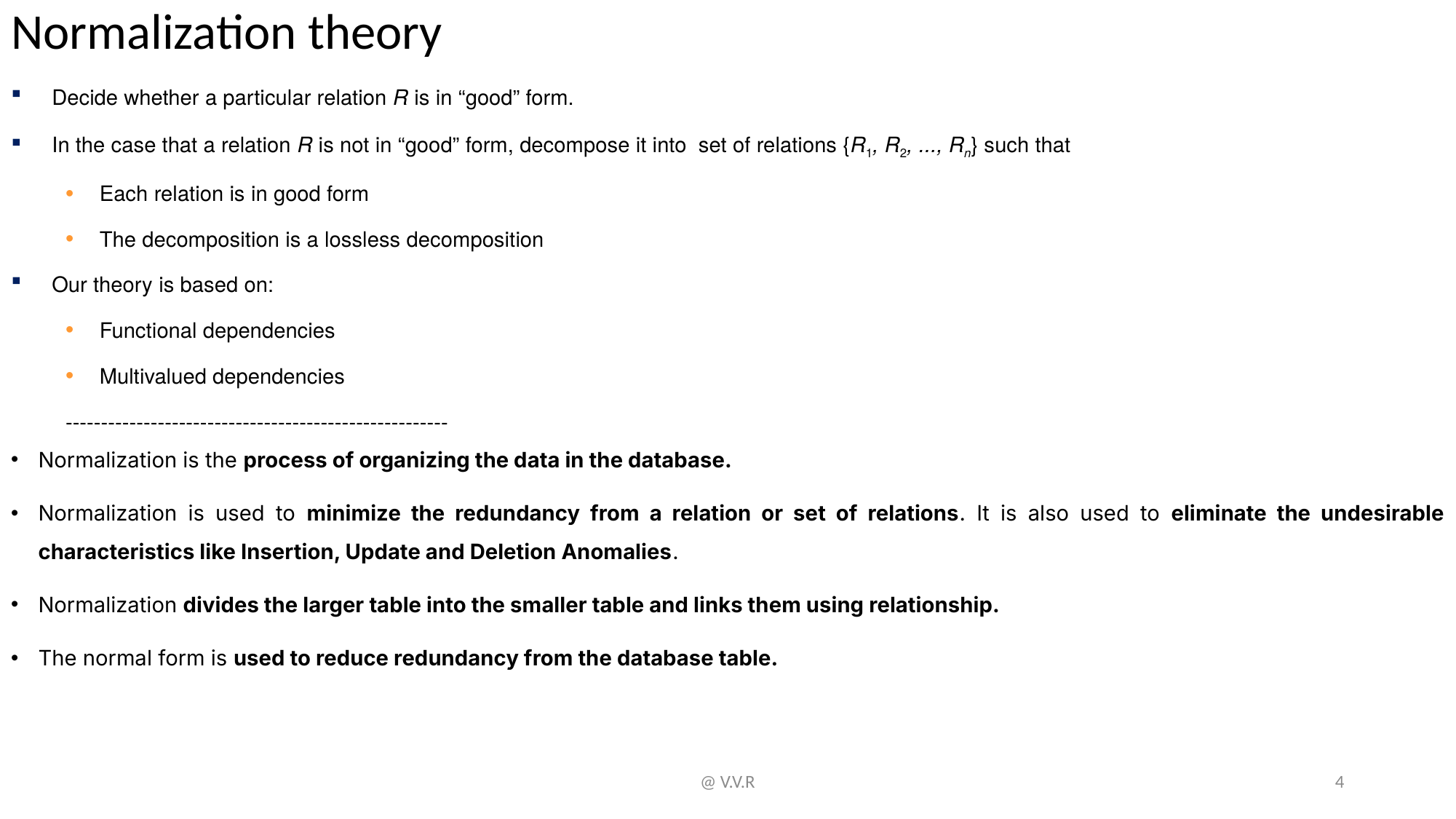

# Normalization theory
Decide whether a particular relation R is in “good” form.
In the case that a relation R is not in “good” form, decompose it into  set of relations {R1, R2, ..., Rn} such that
Each relation is in good form
The decomposition is a lossless decomposition
Our theory is based on:
Functional dependencies
Multivalued dependencies
------------------------------------------------------
Normalization is the process of organizing the data in the database.
Normalization is used to minimize the redundancy from a relation or set of relations. It is also used to eliminate the undesirable characteristics like Insertion, Update and Deletion Anomalies.
Normalization divides the larger table into the smaller table and links them using relationship.
The normal form is used to reduce redundancy from the database table.
@ V.V.R
4